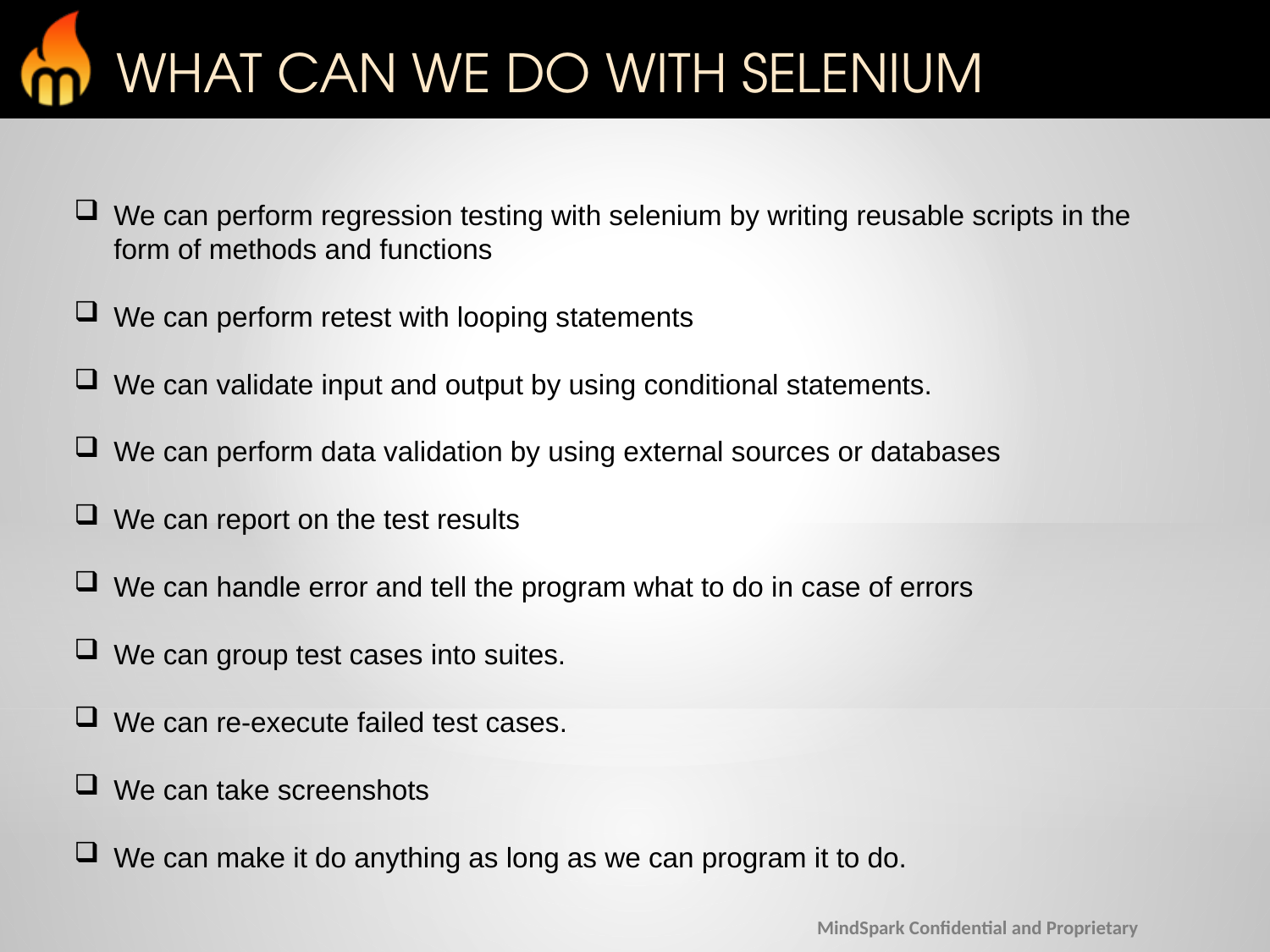

WHAT CAN WE DO WITH SELENIUM
We can perform regression testing with selenium by writing reusable scripts in the form of methods and functions

We can perform retest with looping statements

We can validate input and output by using conditional statements.

We can perform data validation by using external sources or databases

We can report on the test results

We can handle error and tell the program what to do in case of errors

We can group test cases into suites.

We can re-execute failed test cases.

We can take screenshots

We can make it do anything as long as we can program it to do.
MindSpark Confidential and Proprietary